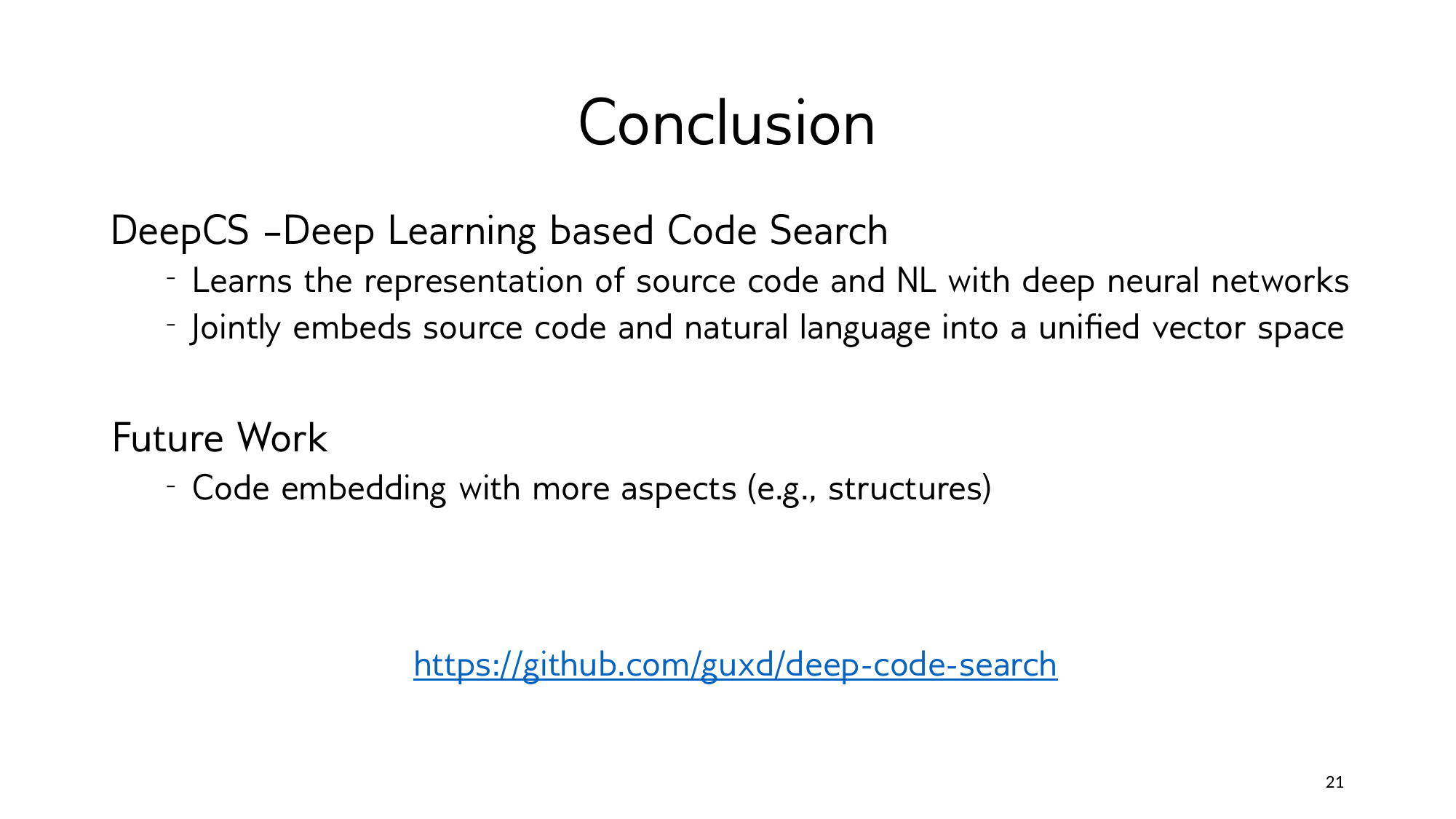

# Conclusion
DeepCS –Deep Learning based Code Search
Learns the representation of source code and NL with deep neural networks
Jointly embeds source code and natural language into a unified vector space

Future Work
Code embedding with more aspects (e.g., structures)

https://github.com/guxd/deep-code-search

21